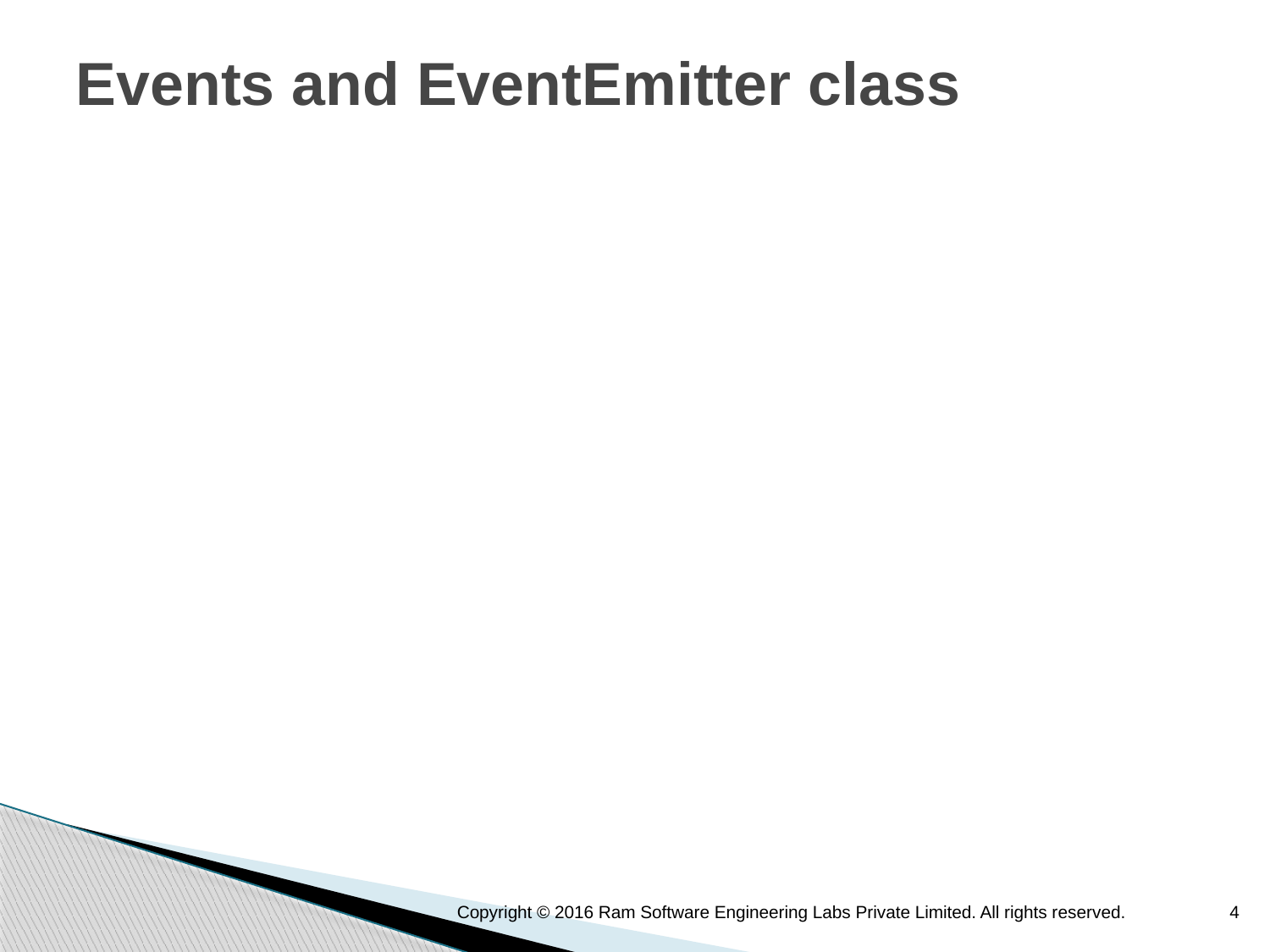

# Events and EventEmitter class

Copyright © 2016 Ram Software Engineering Labs Private Limited. All rights reserved.
4